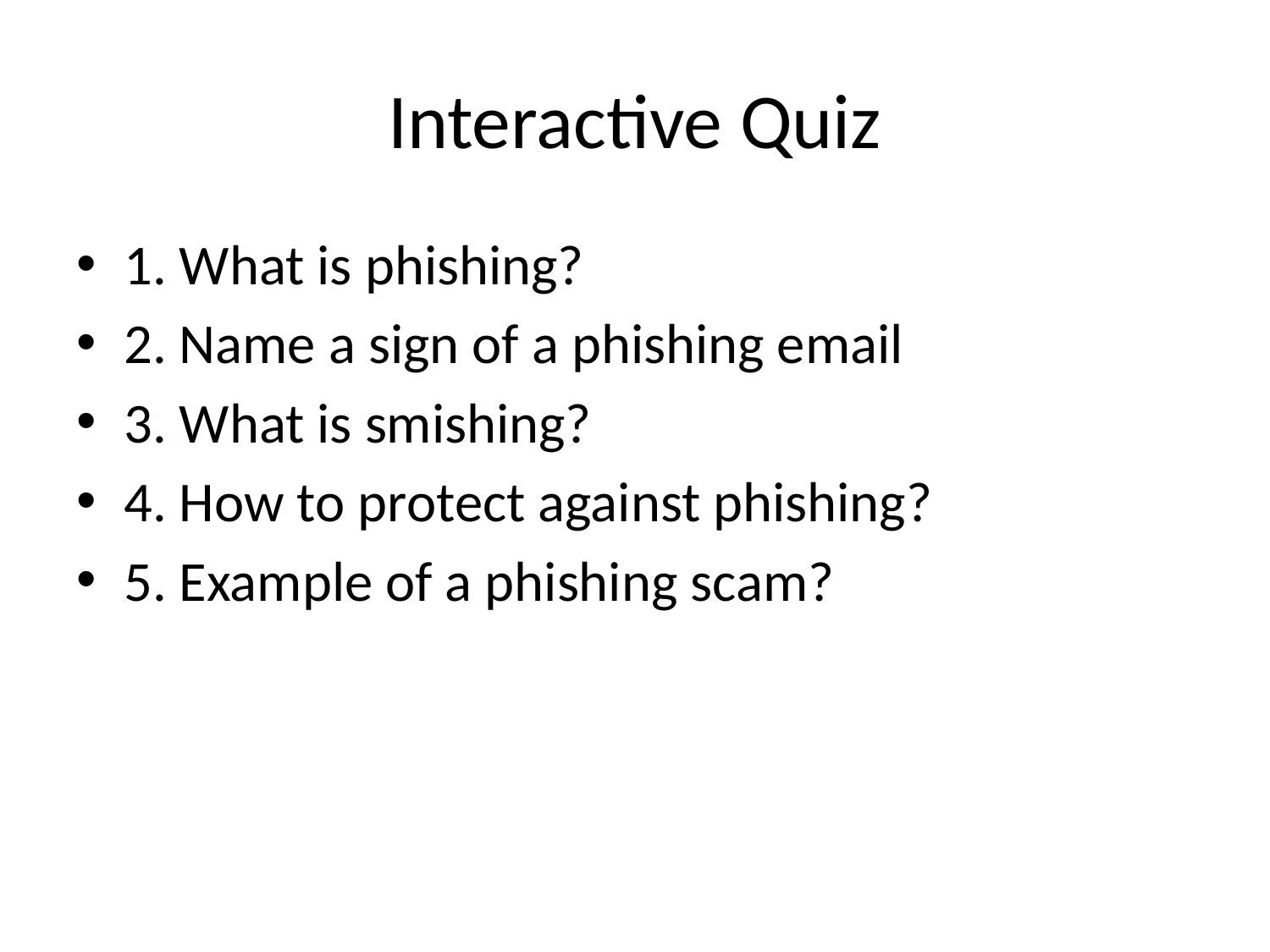

# Interactive Quiz
1. What is phishing?
2. Name a sign of a phishing email
3. What is smishing?
4. How to protect against phishing?
5. Example of a phishing scam?